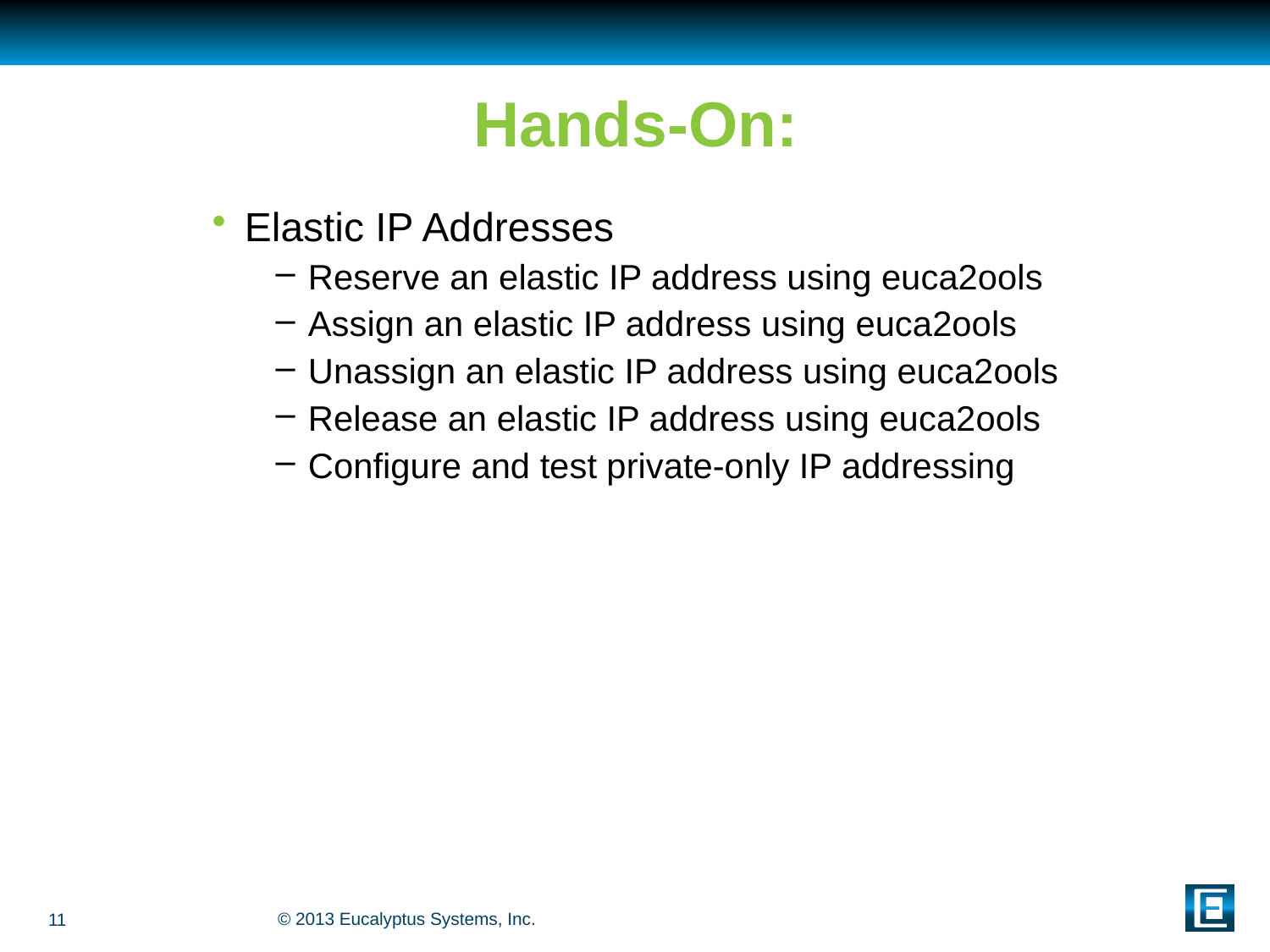

# Hands-On:
Elastic IP Addresses
Reserve an elastic IP address using euca2ools
Assign an elastic IP address using euca2ools
Unassign an elastic IP address using euca2ools
Release an elastic IP address using euca2ools
Configure and test private-only IP addressing
11